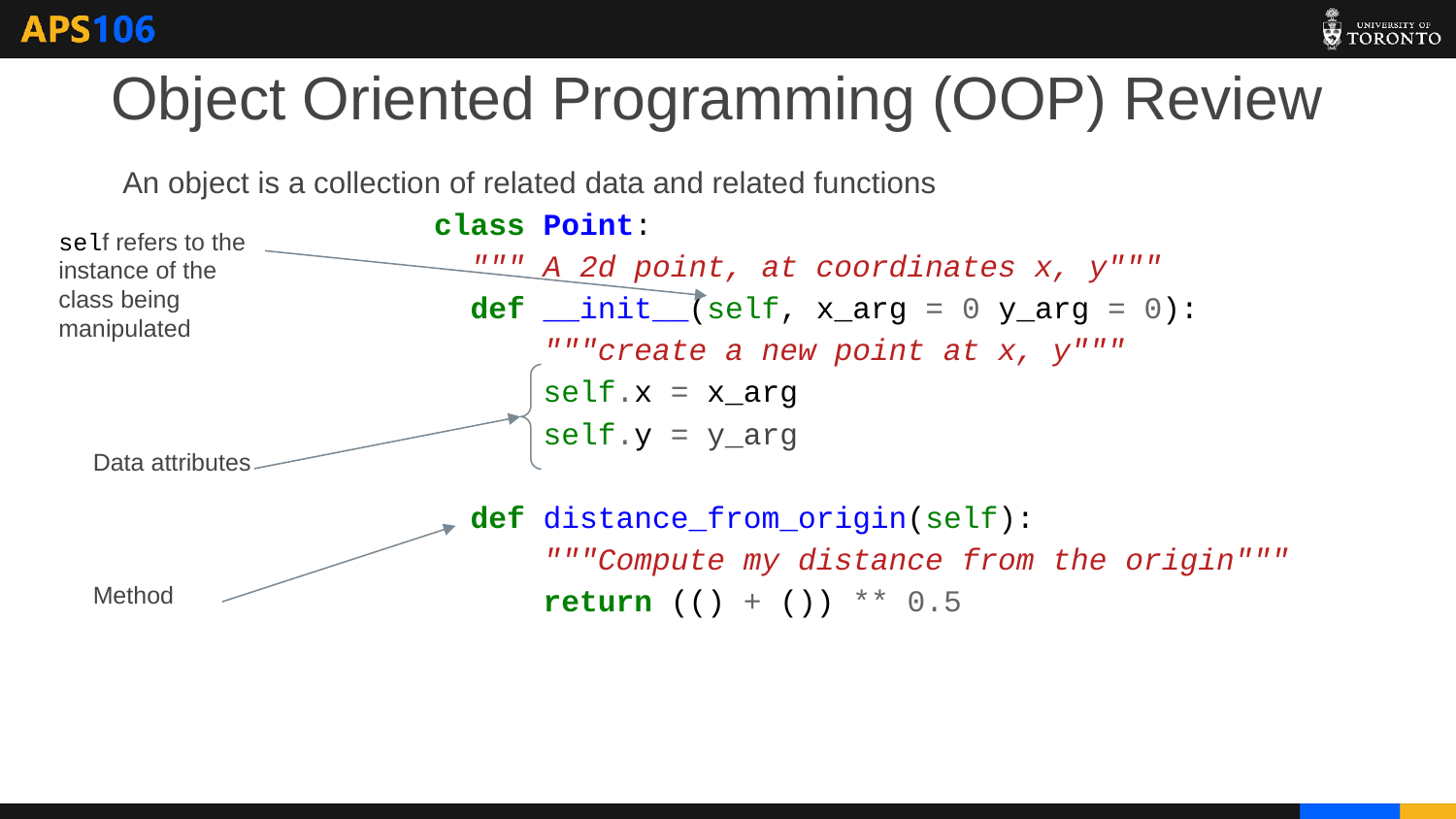

# Object Oriented Programming (OOP) Review
An object is a collection of related data and related functions
class Point:
  """ A 2d point, at coordinates x, y"""
  def __init__(self, x_arg = 0 y_arg = 0):
  """create a new point at x, y"""
  self.x = x_arg
  self.y = y_arg

  def distance_from_origin(self):
  """Compute my distance from the origin"""
  return (() + ()) ** 0.5
self refers to the instance of the class being manipulated

Data attributes
Method